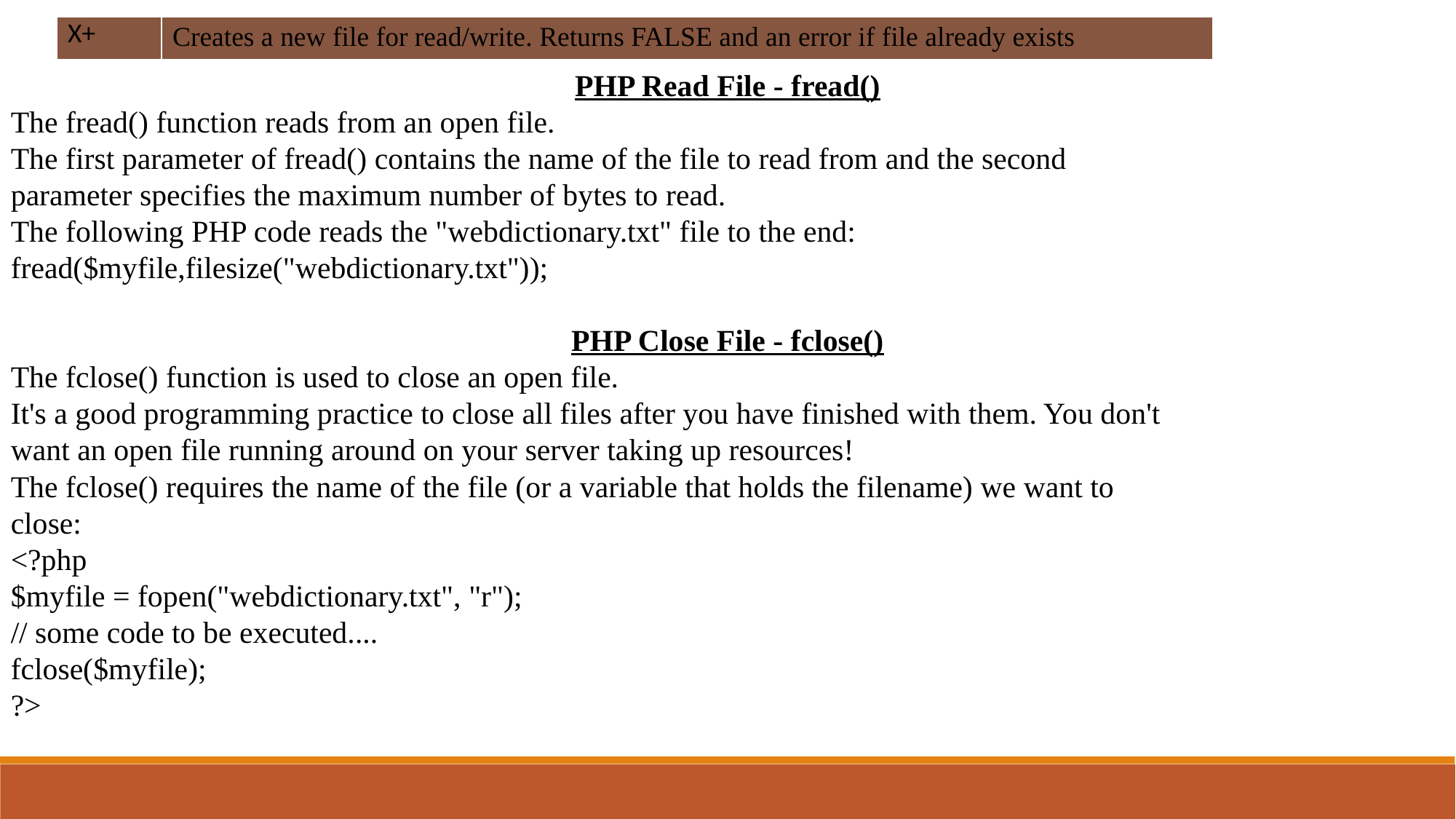

| X+ | Creates a new file for read/write. Returns FALSE and an error if file already exists |
| --- | --- |
PHP Read File - fread()
The fread() function reads from an open file.
The first parameter of fread() contains the name of the file to read from and the second
parameter specifies the maximum number of bytes to read.
The following PHP code reads the "webdictionary.txt" file to the end:
fread($myfile,filesize("webdictionary.txt"));

PHP Close File - fclose()
The fclose() function is used to close an open file.
It's a good programming practice to close all files after you have finished with them. You don't
want an open file running around on your server taking up resources!
The fclose() requires the name of the file (or a variable that holds the filename) we want to
close:
<?php
$myfile = fopen("webdictionary.txt", "r");
// some code to be executed....
fclose($myfile);
?>